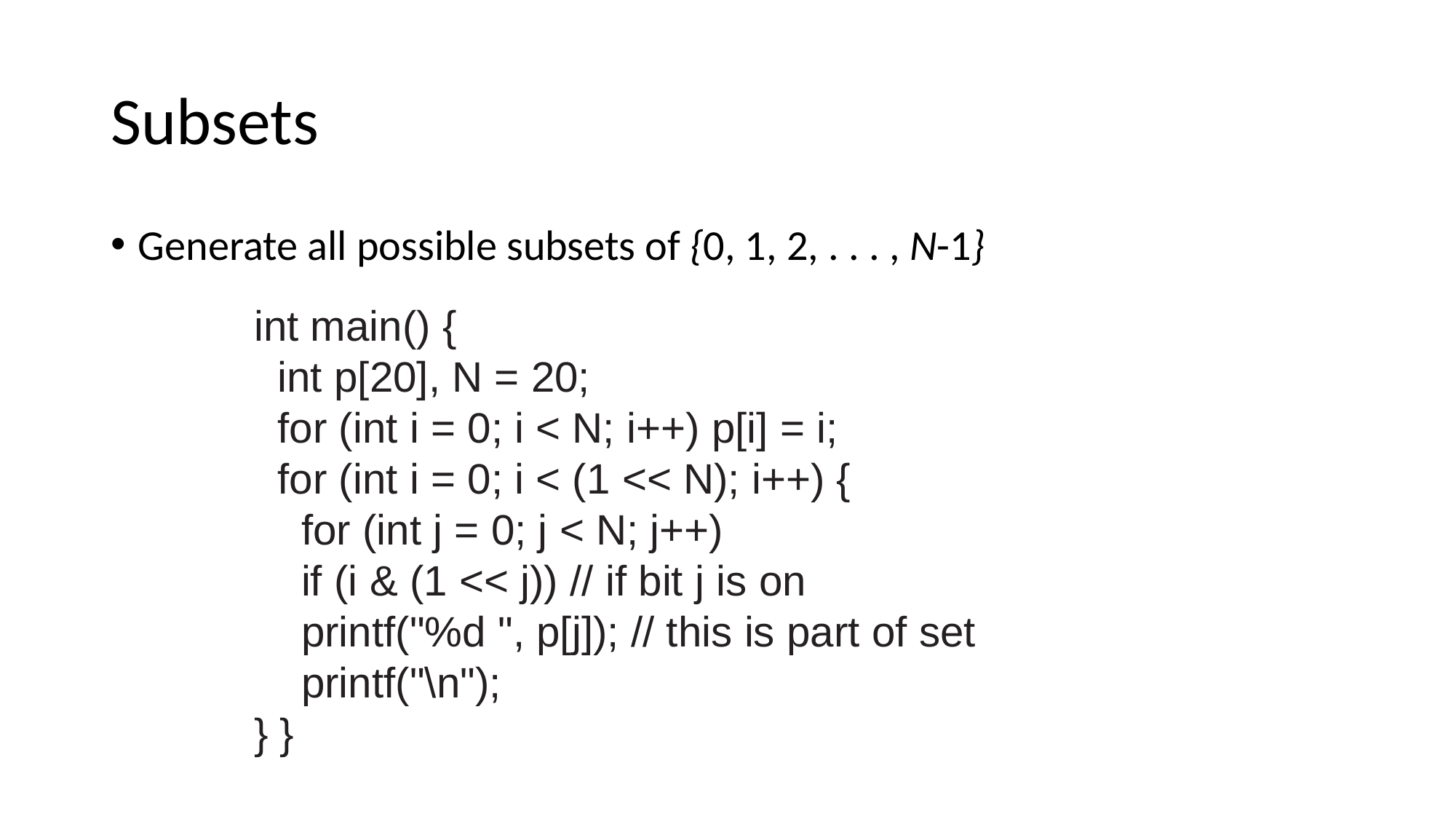

# Subsets
Generate all possible subsets of {0, 1, 2, . . . , N-1}
int main() {
  int p[20], N = 20;
  for (int i = 0; i < N; i++) p[i] = i;
  for (int i = 0; i < (1 << N); i++) {
    for (int j = 0; j < N; j++)
    if (i & (1 << j)) // if bit j is on
    printf("%d ", p[j]); // this is part of set
    printf("\n");
} }